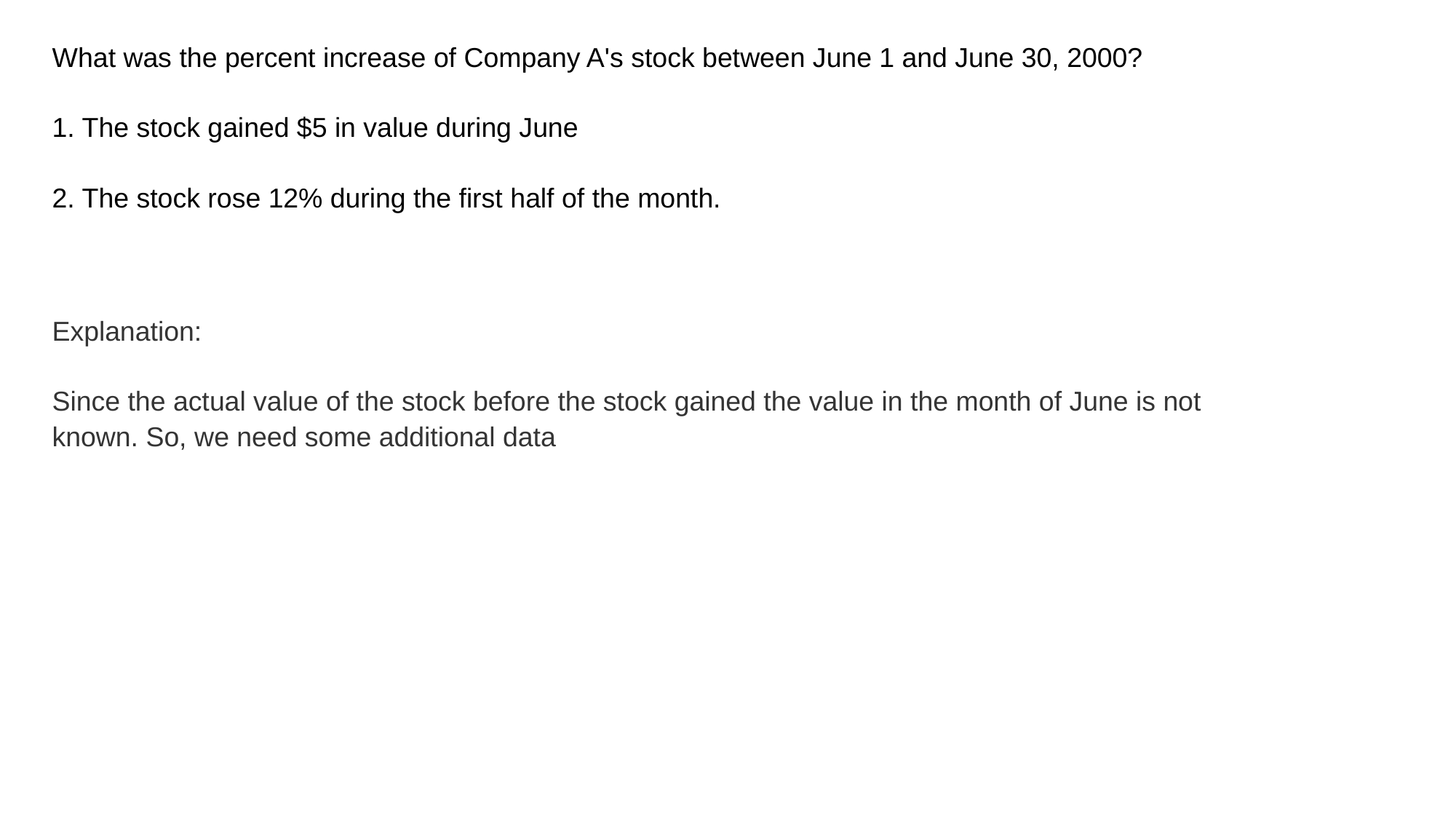

What was the percent increase of Company A's stock between June 1 and June 30, 2000?
1. The stock gained $5 in value during June
2. The stock rose 12% during the first half of the month.
Explanation:
Since the actual value of the stock before the stock gained the value in the month of June is not known. So, we need some additional data